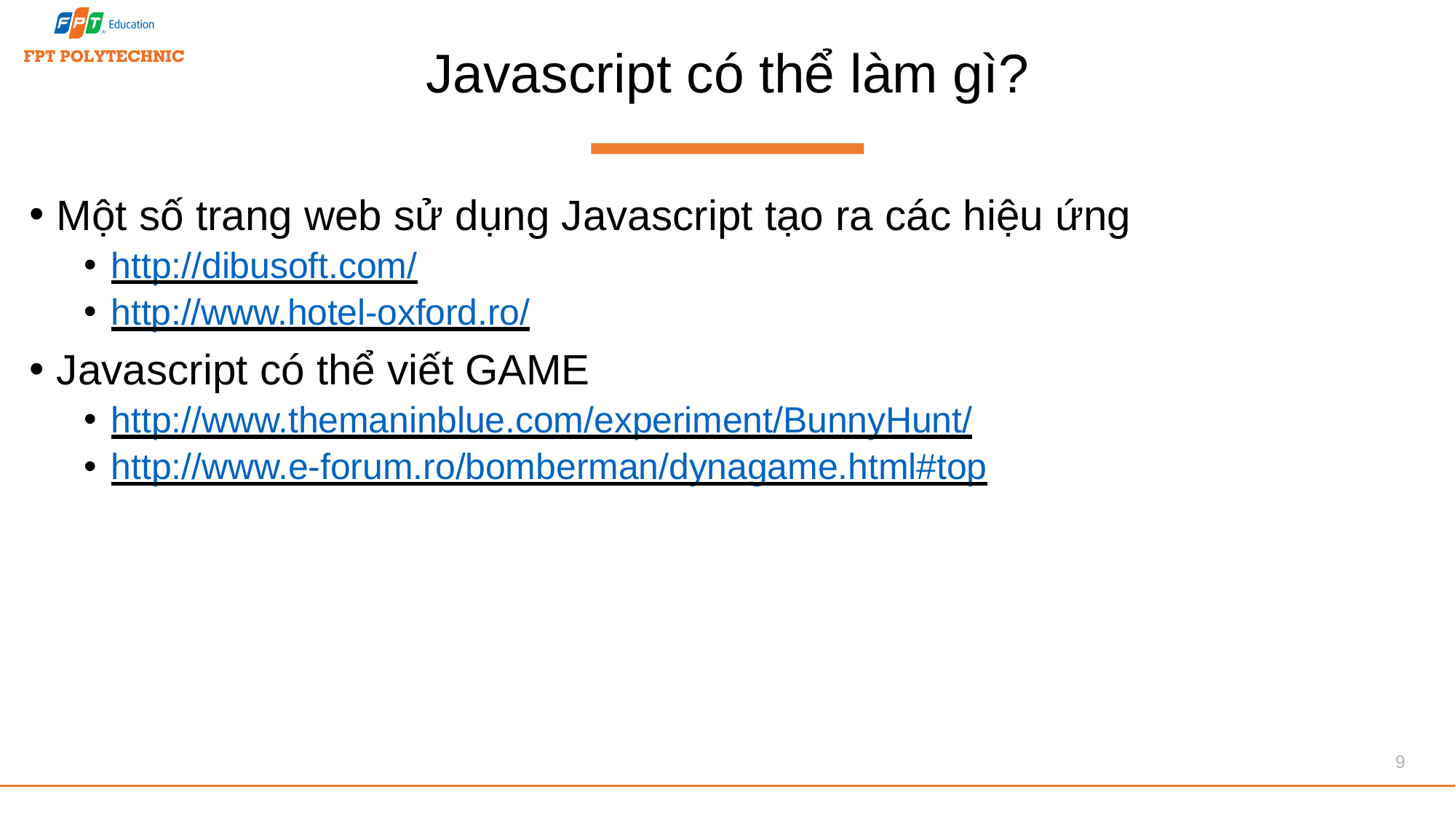

# Javascript có thể làm gì?
Một số trang web sử dụng Javascript tạo ra các hiệu ứng
http://dibusoft.com/
http://www.hotel-oxford.ro/
Javascript có thể viết GAME
http://www.themaninblue.com/experiment/BunnyHunt/
http://www.e-forum.ro/bomberman/dynagame.html#top
9